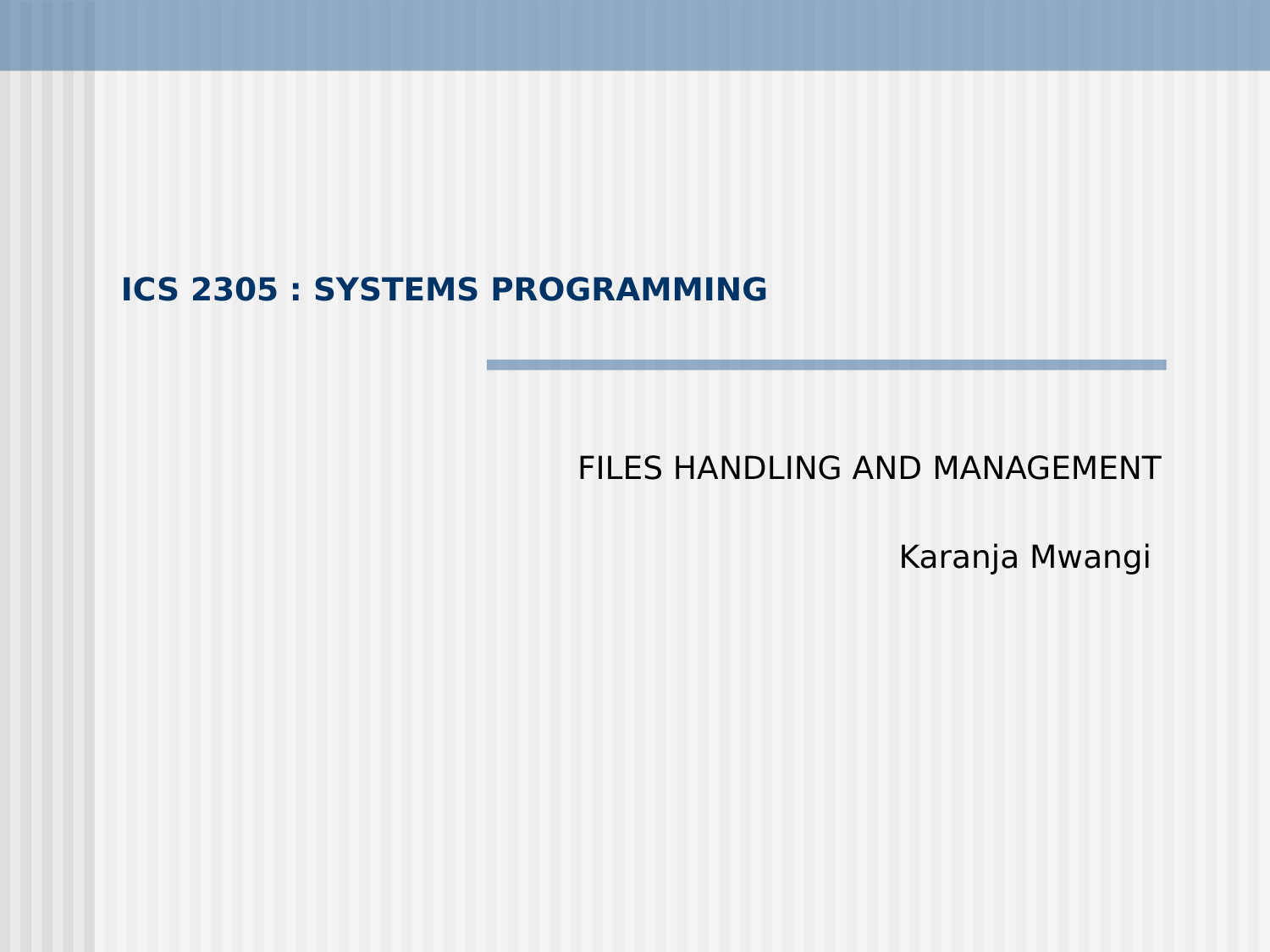

# ICS 2305 : SYSTEMS PROGRAMMING

FILES HANDLING AND MANAGEMENT

Karanja Mwangi